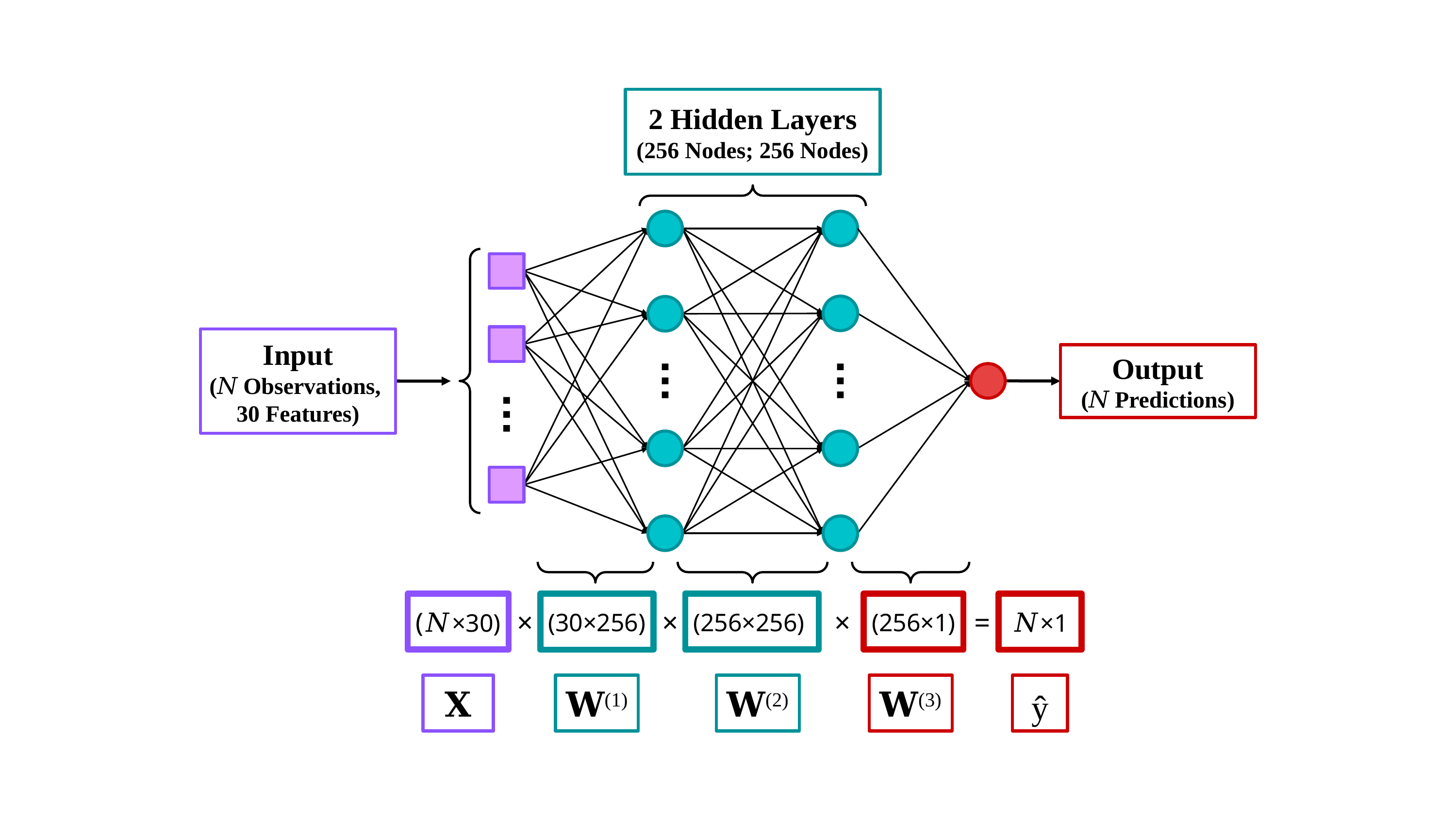

2 Hidden Layers
(256 Nodes; 256 Nodes)

Input
(𝑁 Observations,
30 Features)
Output
(𝑁 Predictions)

(𝑁×30)
(256×256)
(256×1)
(30×256)
𝑁×1
×                  ×                       ×                 =
𝐗
𝐖(1)
𝐖(2)
𝐖(3)
ŷ